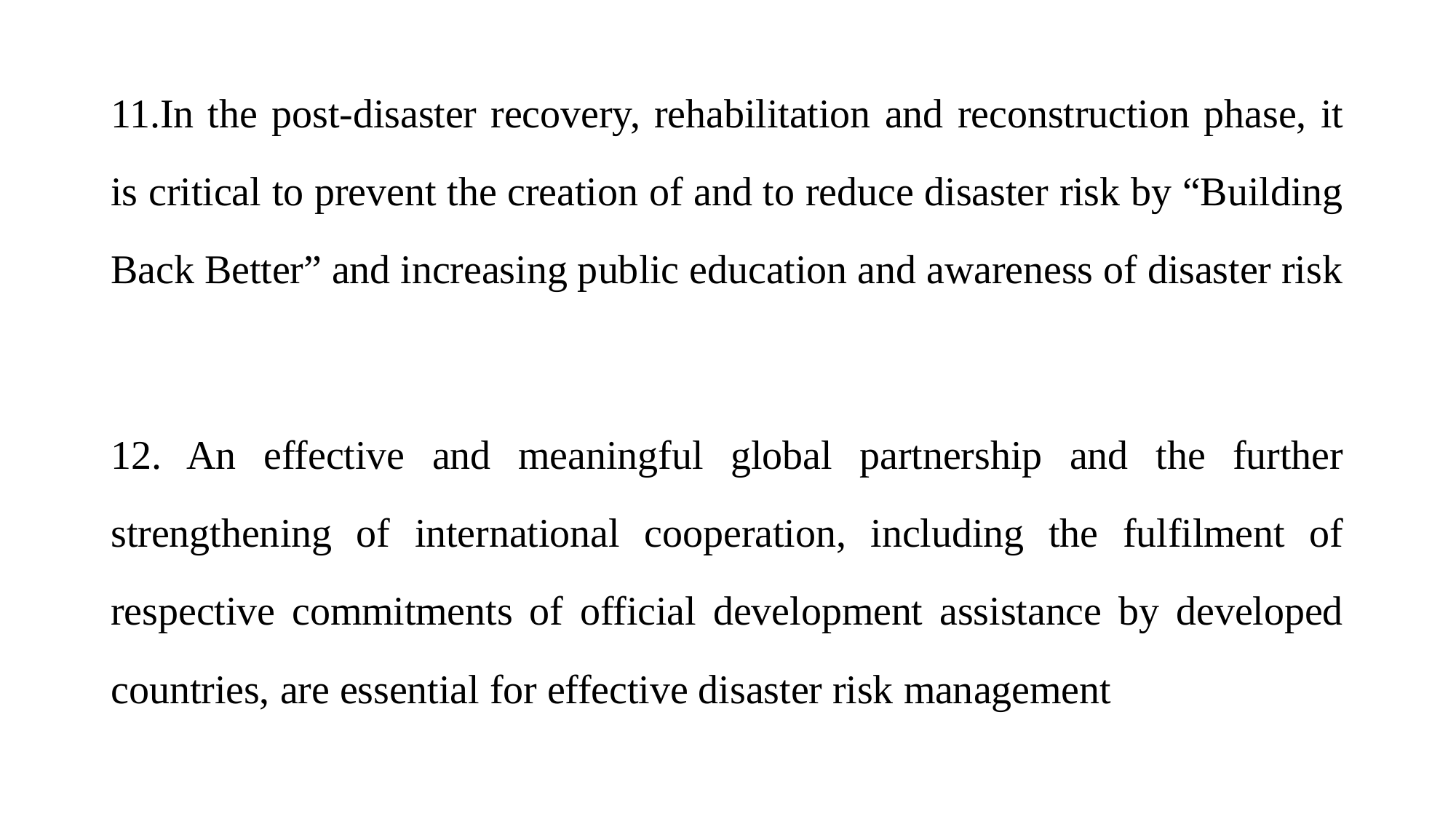

11.In the post-disaster recovery, rehabilitation and reconstruction phase, it is critical to prevent the creation of and to reduce disaster risk by “Building Back Better” and increasing public education and awareness of disaster risk

12. An effective and meaningful global partnership and the further strengthening of international cooperation, including the fulfilment of respective commitments of official development assistance by developed countries, are essential for effective disaster risk management